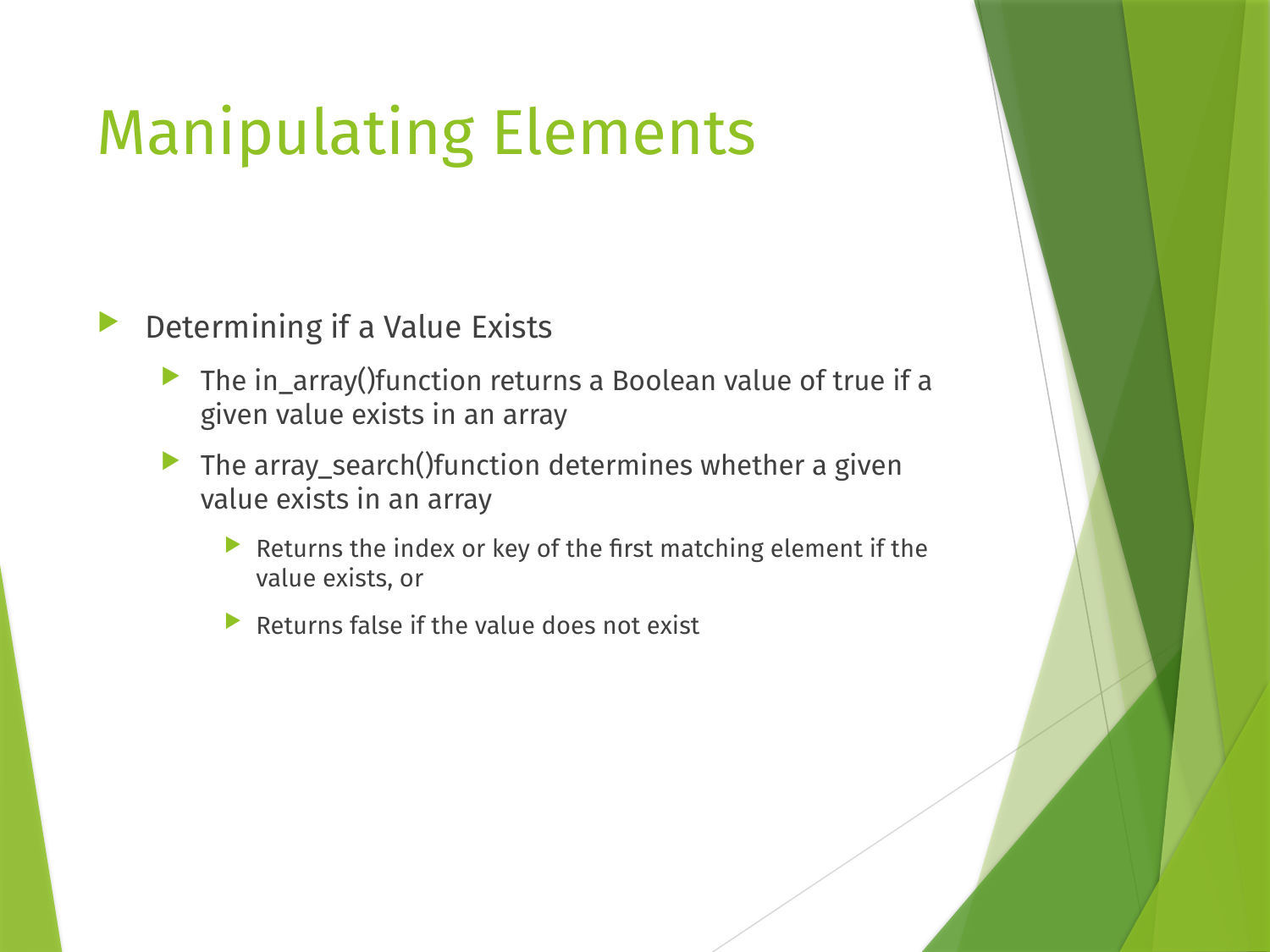

# Manipulating Elements
Determining if a Value Exists
The in_array()function returns a Boolean value of true if a given value exists in an array
The array_search()function determines whether a given value exists in an array
Returns the index or key of the first matching element if the value exists, or
Returns false if the value does not exist